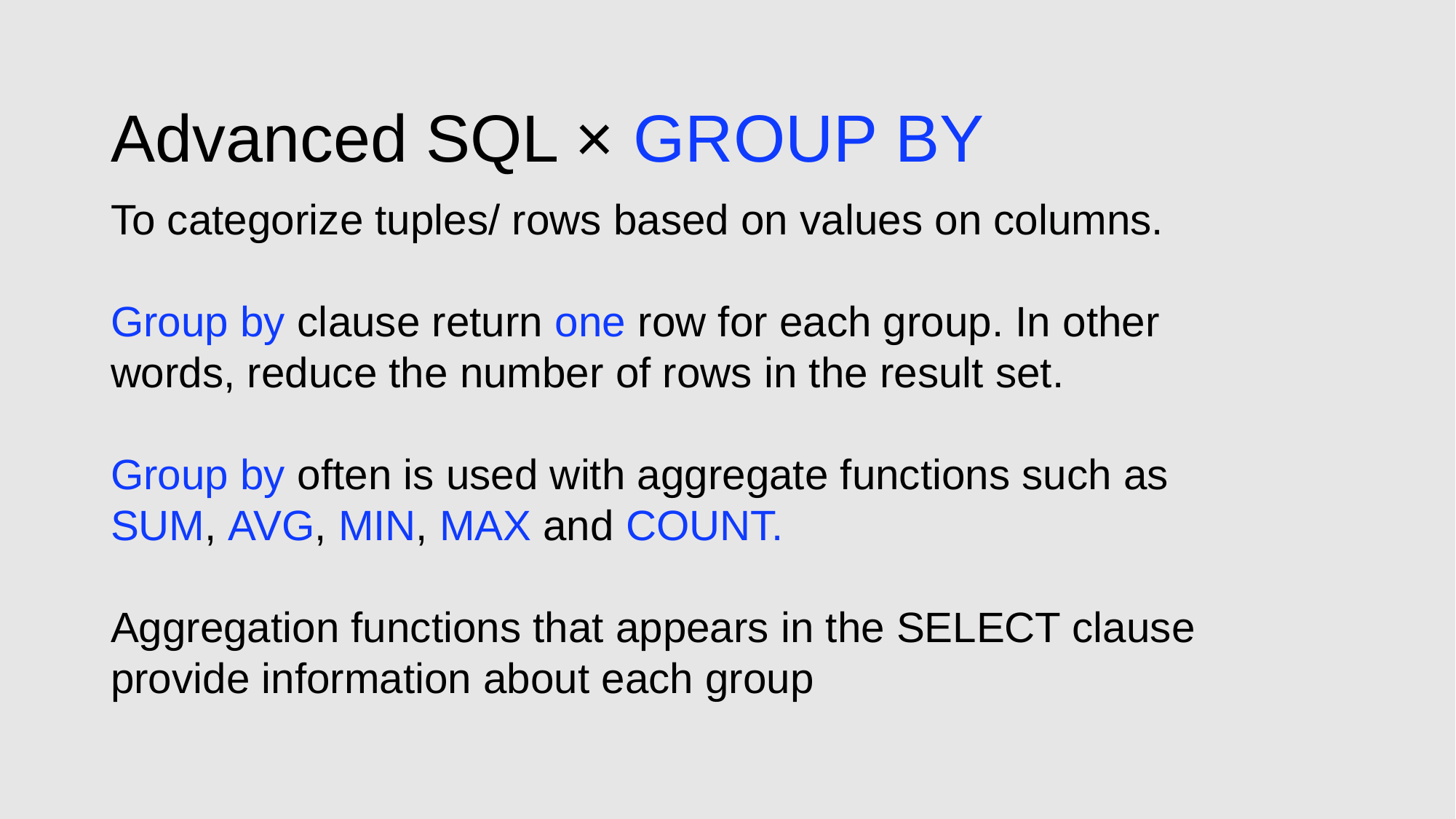

| Advanced SQL × GROUP BY |  |
| --- | --- |
To categorize tuples/ rows based on values on columns.

Group by clause return one row for each group. In other words, reduce the number of rows in the result set.

Group by often is used with aggregate functions such as SUM, AVG, MIN, MAX and COUNT.

Aggregation functions that appears in the SELECT clause provide information about each group